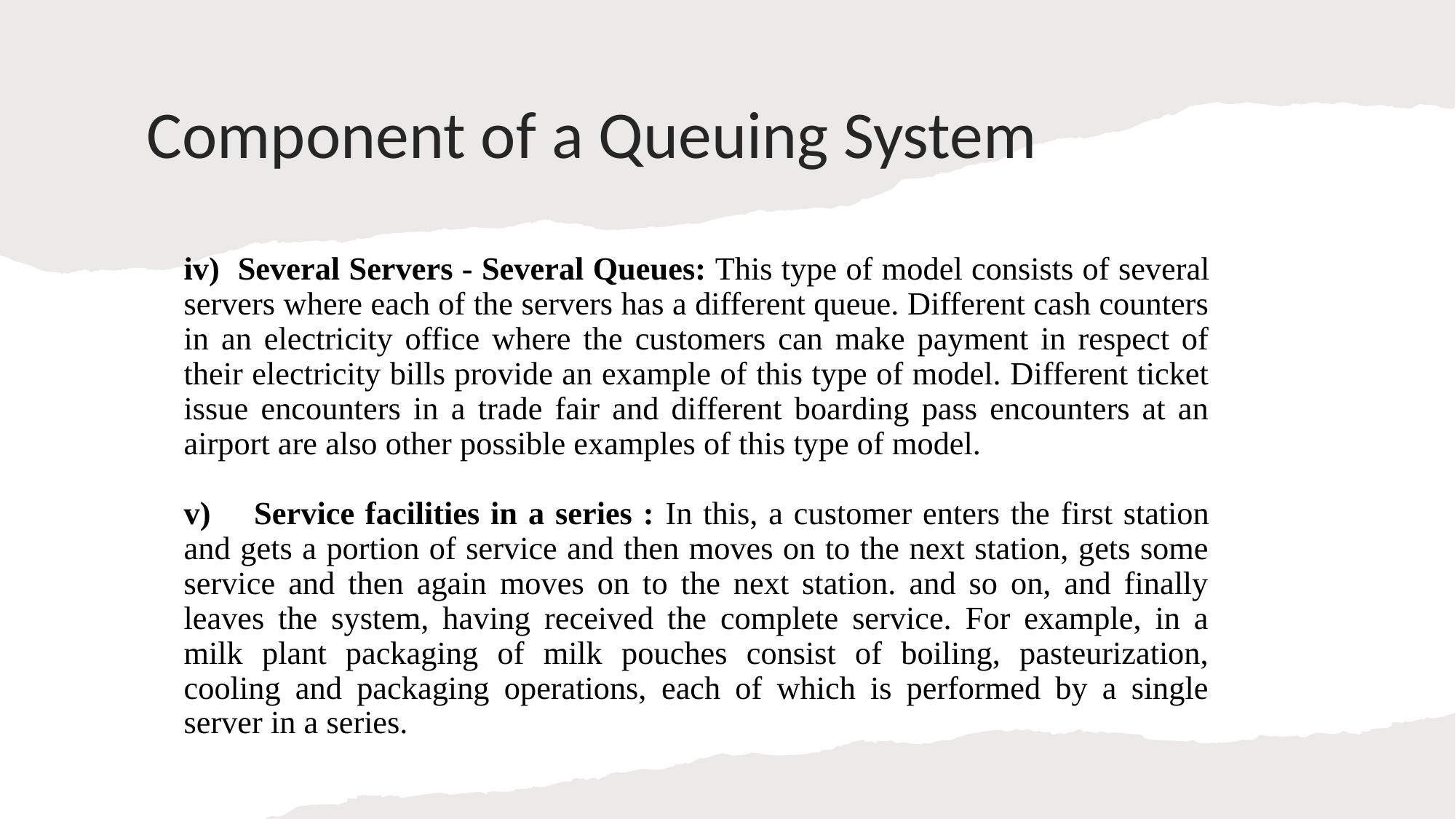

# Component of a Queuing System

iv)  Several Servers - Several Queues: This type of model consists of several servers where each of the servers has a different queue. Different cash counters in an electricity office where the customers can make payment in respect of their electricity bills provide an example of this type of model. Different ticket issue encounters in a trade fair and different boarding pass encounters at an airport are also other possible examples of this type of model.

v)    Service facilities in a series : In this, a customer enters the first station and gets a portion of service and then moves on to the next station, gets some service and then again moves on to the next station. and so on, and finally leaves the system, having received the complete service. For example, in a milk plant packaging of milk pouches consist of boiling, pasteurization, cooling and packaging operations, each of which is performed by a single server in a series.